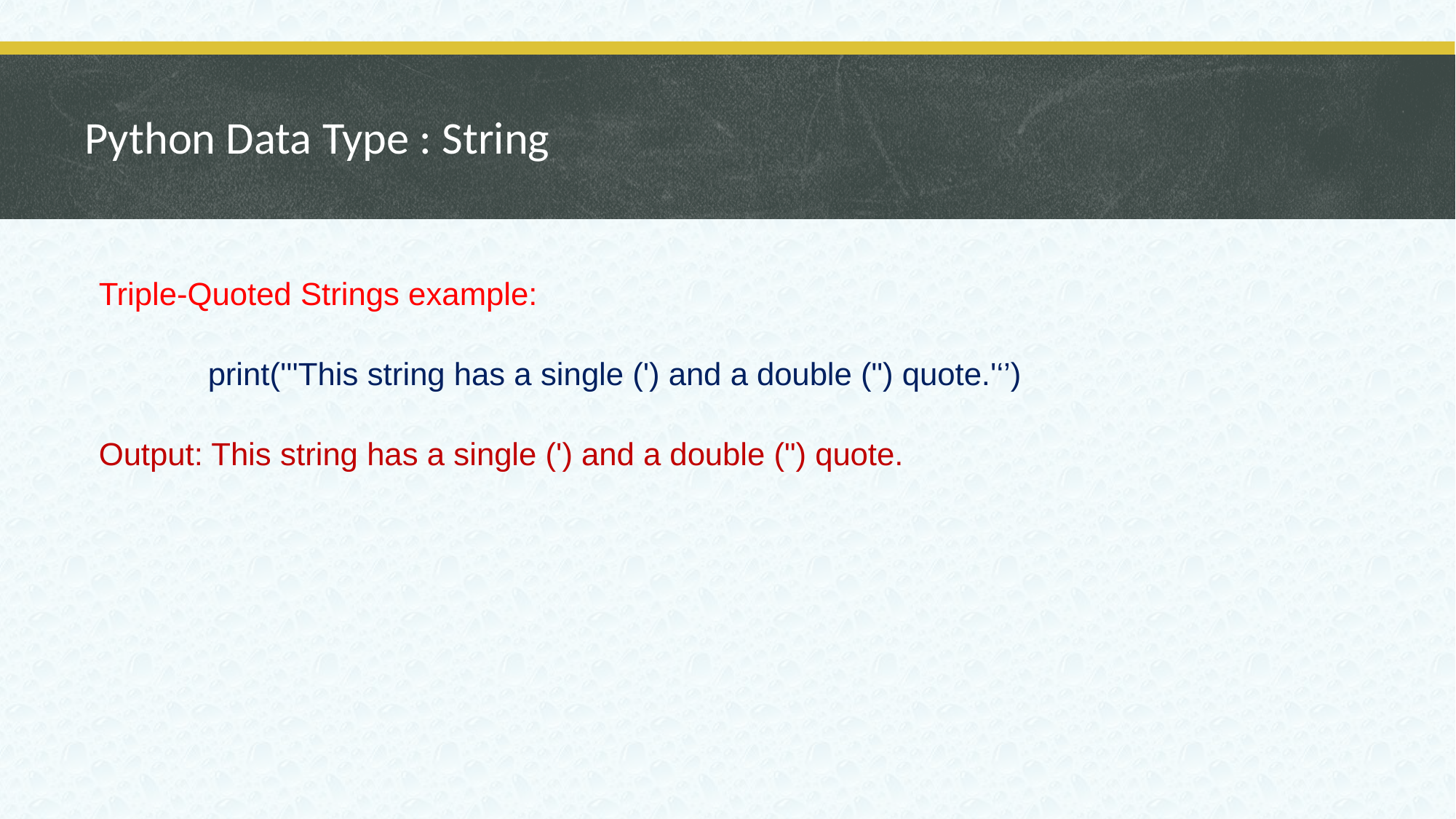

# Python Data Type : String
Triple-Quoted Strings example:
	print('''This string has a single (') and a double (") quote.'‘’)
Output: This string has a single (') and a double (") quote.